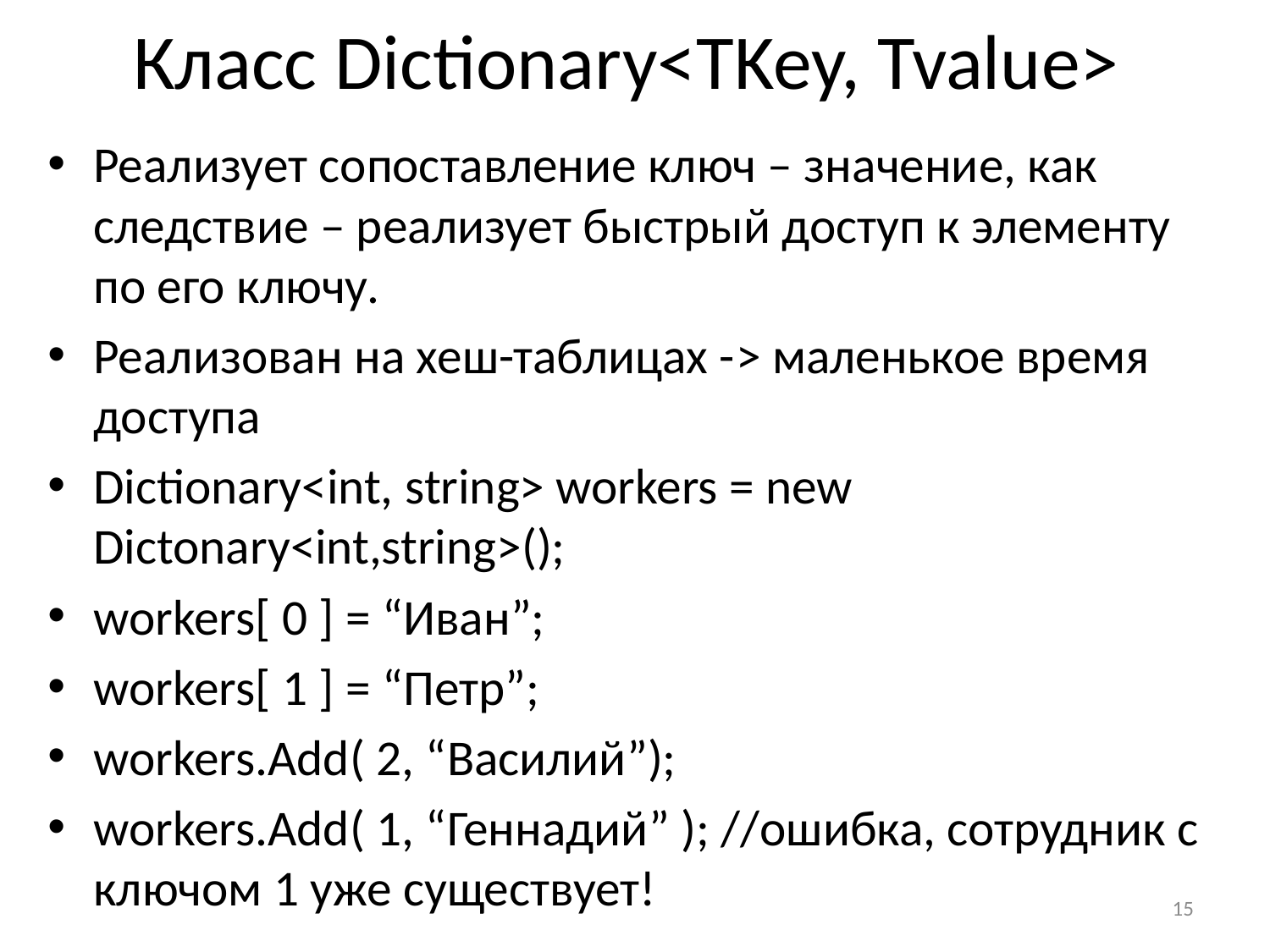

# Класс Dictionary<TKey, Tvalue>
Реализует сопоставление ключ – значение, как следствие – реализует быстрый доступ к элементу по его ключу.
Реализован на хеш-таблицах -> маленькое время доступа
Dictionary<int, string> workers = new Dictonary<int,string>();
workers[ 0 ] = “Иван”;
workers[ 1 ] = “Петр”;
workers.Add( 2, “Василий”);
workers.Add( 1, “Геннадий” ); //ошибка, сотрудник с ключом 1 уже существует!
15